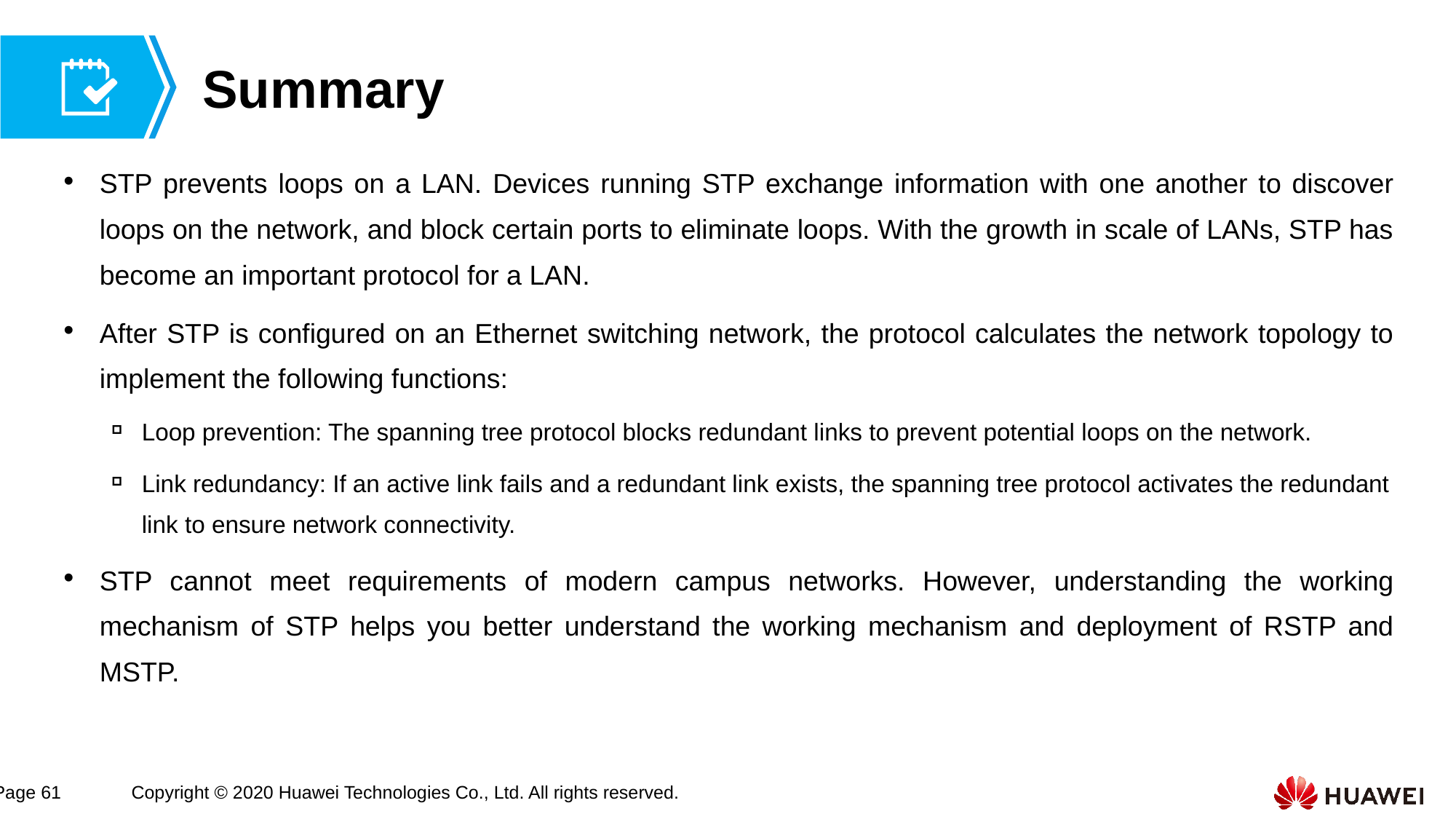

STP prevents loops on a LAN. Devices running STP exchange information with one another to discover loops on the network, and block certain ports to eliminate loops. With the growth in scale of LANs, STP has become an important protocol for a LAN.
After STP is configured on an Ethernet switching network, the protocol calculates the network topology to implement the following functions:
Loop prevention: The spanning tree protocol blocks redundant links to prevent potential loops on the network.
Link redundancy: If an active link fails and a redundant link exists, the spanning tree protocol activates the redundant link to ensure network connectivity.
STP cannot meet requirements of modern campus networks. However, understanding the working mechanism of STP helps you better understand the working mechanism and deployment of RSTP and MSTP.